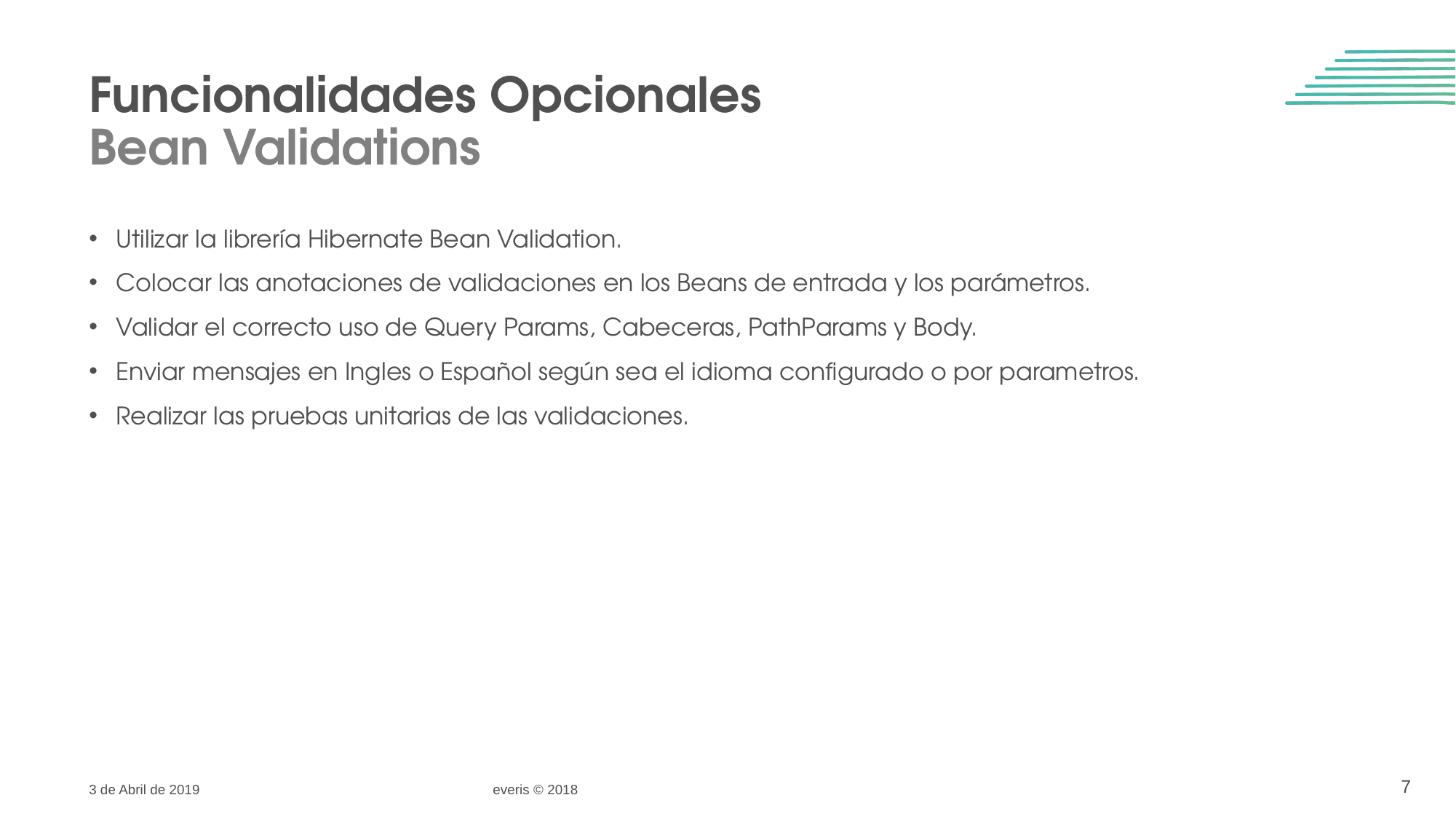

# Funcionalidades Opcionales Bean Validations
Utilizar la librería Hibernate Bean Validation.
Colocar las anotaciones de validaciones en los Beans de entrada y los parámetros.
Validar el correcto uso de Query Params, Cabeceras, PathParams y Body.
Enviar mensajes en Ingles o Español según sea el idioma configurado o por parametros.
Realizar las pruebas unitarias de las validaciones.

3 de Abril de 2019
everis © 2018
7